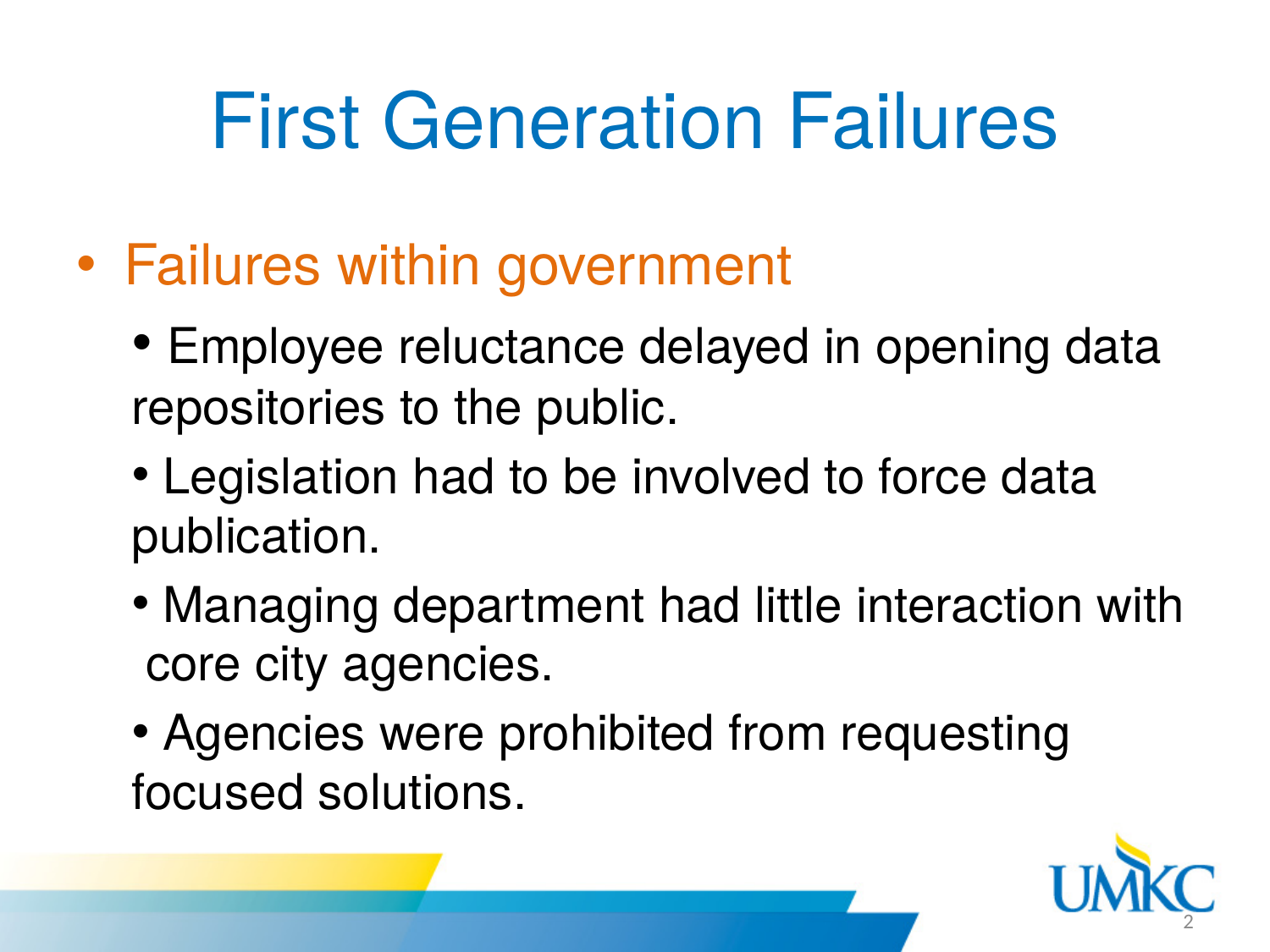

# First Generation Failures
Failures within government
 Employee reluctance delayed in opening data repositories to the public.
 Legislation had to be involved to force data publication.
 Managing department had little interaction with  core city agencies.
 Agencies were prohibited from requesting focused solutions.

2